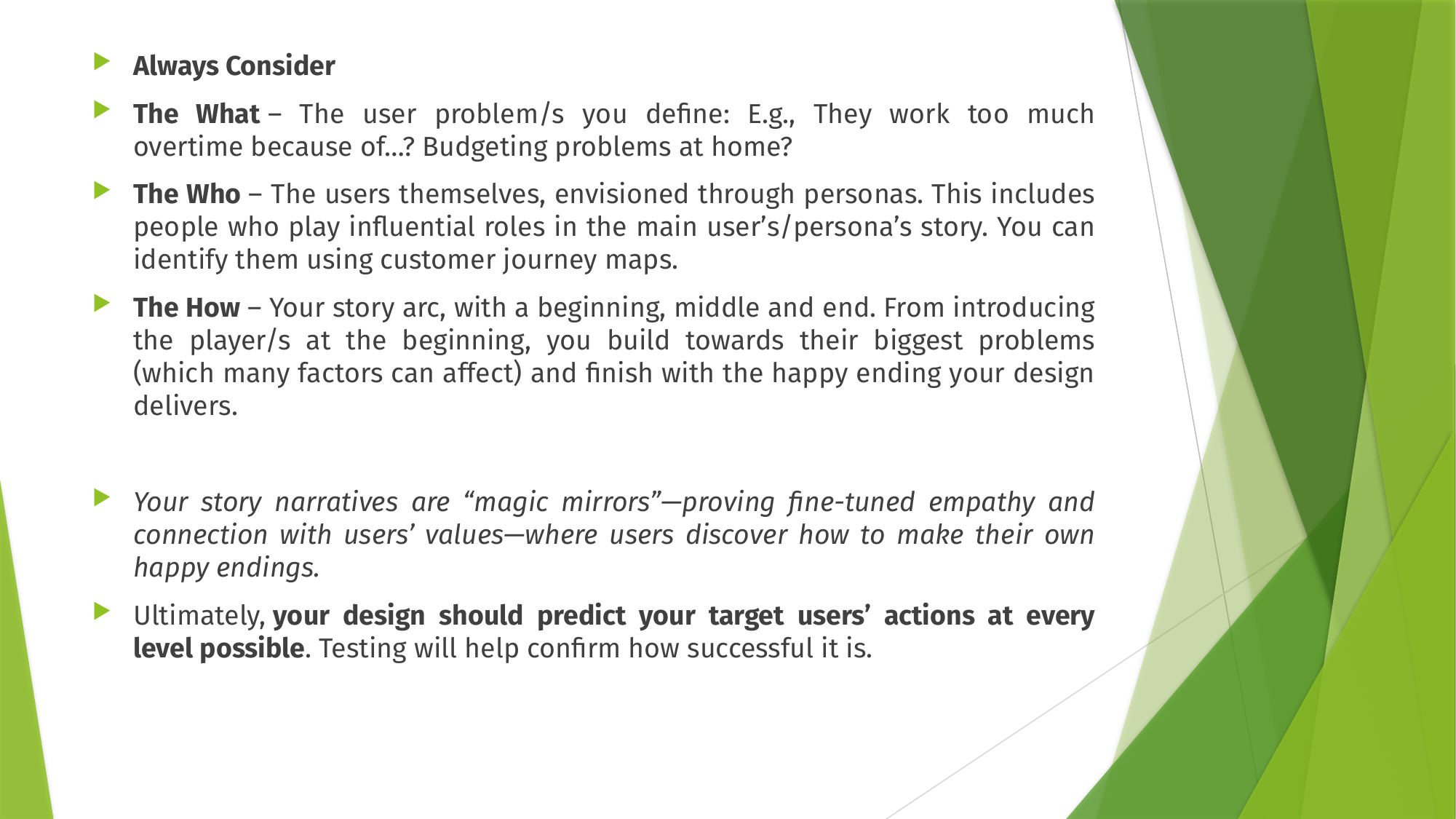

Always Consider
The What – The user problem/s you define: E.g., They work too much overtime because of…? Budgeting problems at home?
The Who – The users themselves, envisioned through personas. This includes people who play influential roles in the main user’s/persona’s story. You can identify them using customer journey maps.
The How – Your story arc, with a beginning, middle and end. From introducing the player/s at the beginning, you build towards their biggest problems (which many factors can affect) and finish with the happy ending your design delivers.

Your story narratives are “magic mirrors”—proving fine-tuned empathy and connection with users’ values—where users discover how to make their own happy endings.
Ultimately, your design should predict your target users’ actions at every level possible. Testing will help confirm how successful it is.